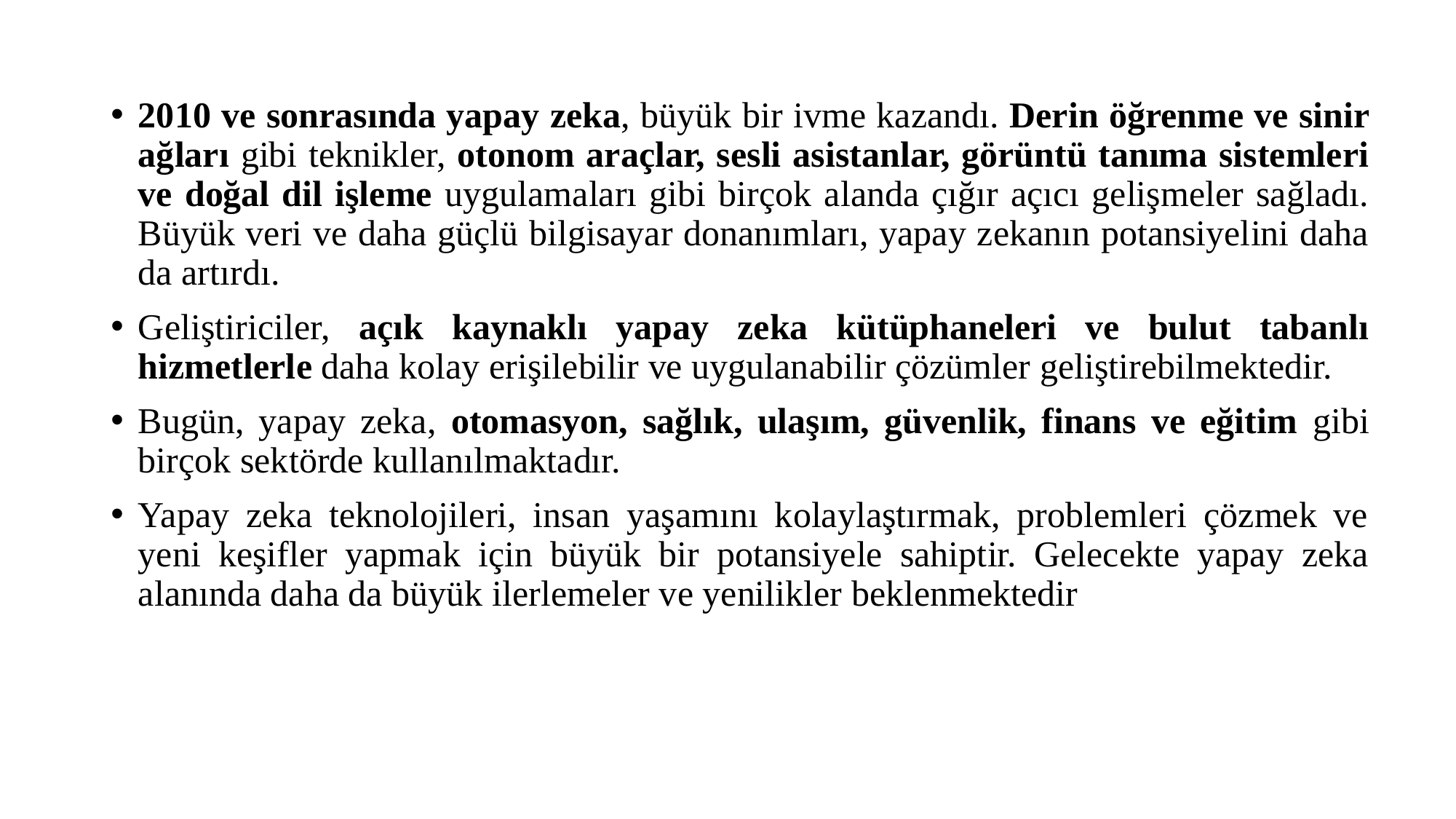

2010 ve sonrasında yapay zeka, büyük bir ivme kazandı. Derin öğrenme ve sinir ağları gibi teknikler, otonom araçlar, sesli asistanlar, görüntü tanıma sistemleri ve doğal dil işleme uygulamaları gibi birçok alanda çığır açıcı gelişmeler sağladı. Büyük veri ve daha güçlü bilgisayar donanımları, yapay zekanın potansiyelini daha da artırdı.
Geliştiriciler, açık kaynaklı yapay zeka kütüphaneleri ve bulut tabanlı hizmetlerle daha kolay erişilebilir ve uygulanabilir çözümler geliştirebilmektedir.
Bugün, yapay zeka, otomasyon, sağlık, ulaşım, güvenlik, finans ve eğitim gibi birçok sektörde kullanılmaktadır.
Yapay zeka teknolojileri, insan yaşamını kolaylaştırmak, problemleri çözmek ve yeni keşifler yapmak için büyük bir potansiyele sahiptir. Gelecekte yapay zeka alanında daha da büyük ilerlemeler ve yenilikler beklenmektedir